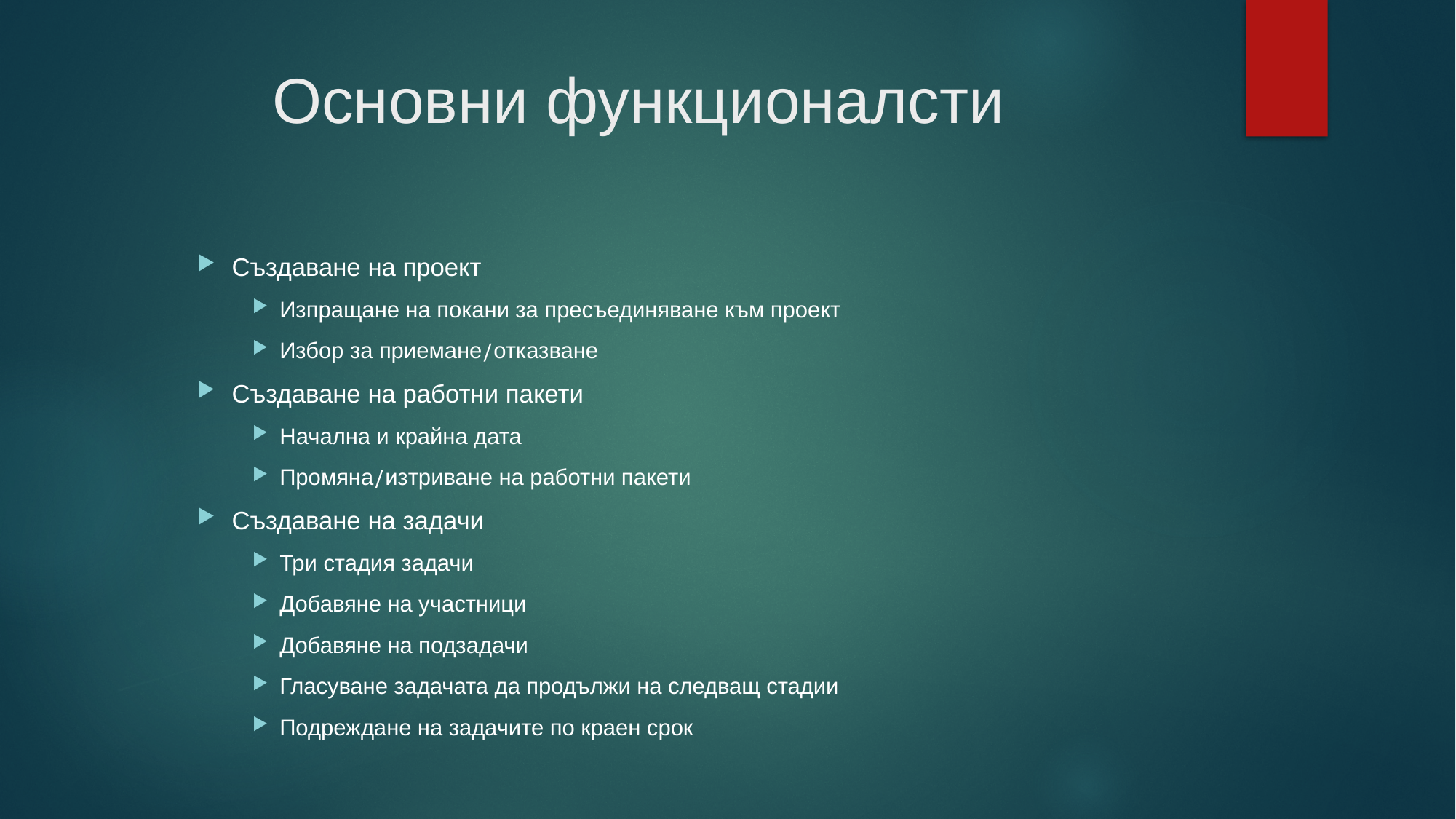

# Основни функционалсти
Създаване на проект
Изпращане на покани за пресъединяване към проект
Избор за приемане/отказване
Създаване на работни пакети
Начална и крайна дата
Промяна/изтриване на работни пакети
Създаване на задачи
Три стадия задачи
Добавяне на участници
Добавяне на подзадачи
Гласуване задачата да продължи на следващ стадии
Подреждане на задачите по краен срок